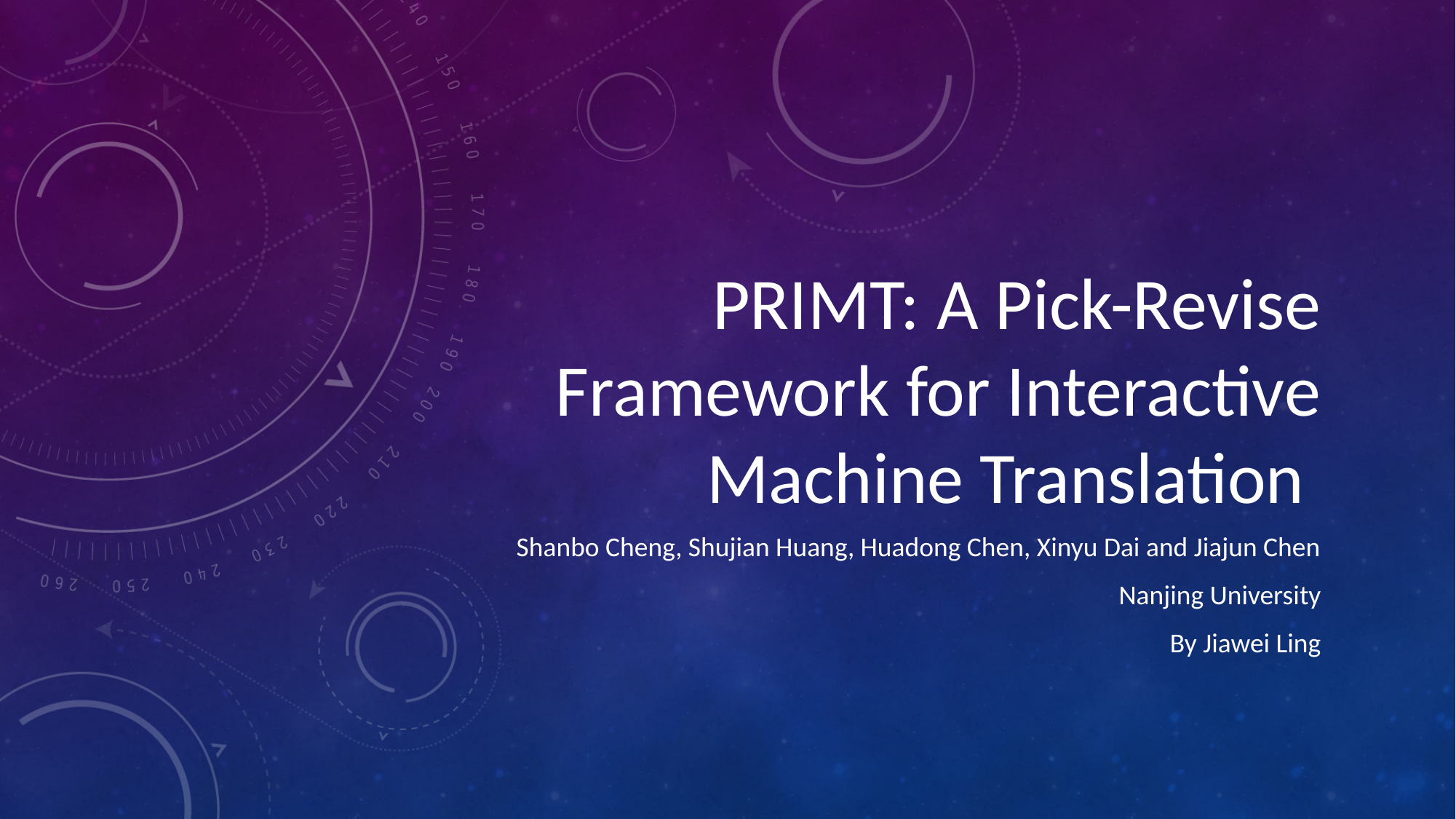

# PRIMT: A Pick-Revise Framework for Interactive Machine Translation
Shanbo Cheng, Shujian Huang, Huadong Chen, Xinyu Dai and Jiajun Chen
Nanjing University
By Jiawei Ling